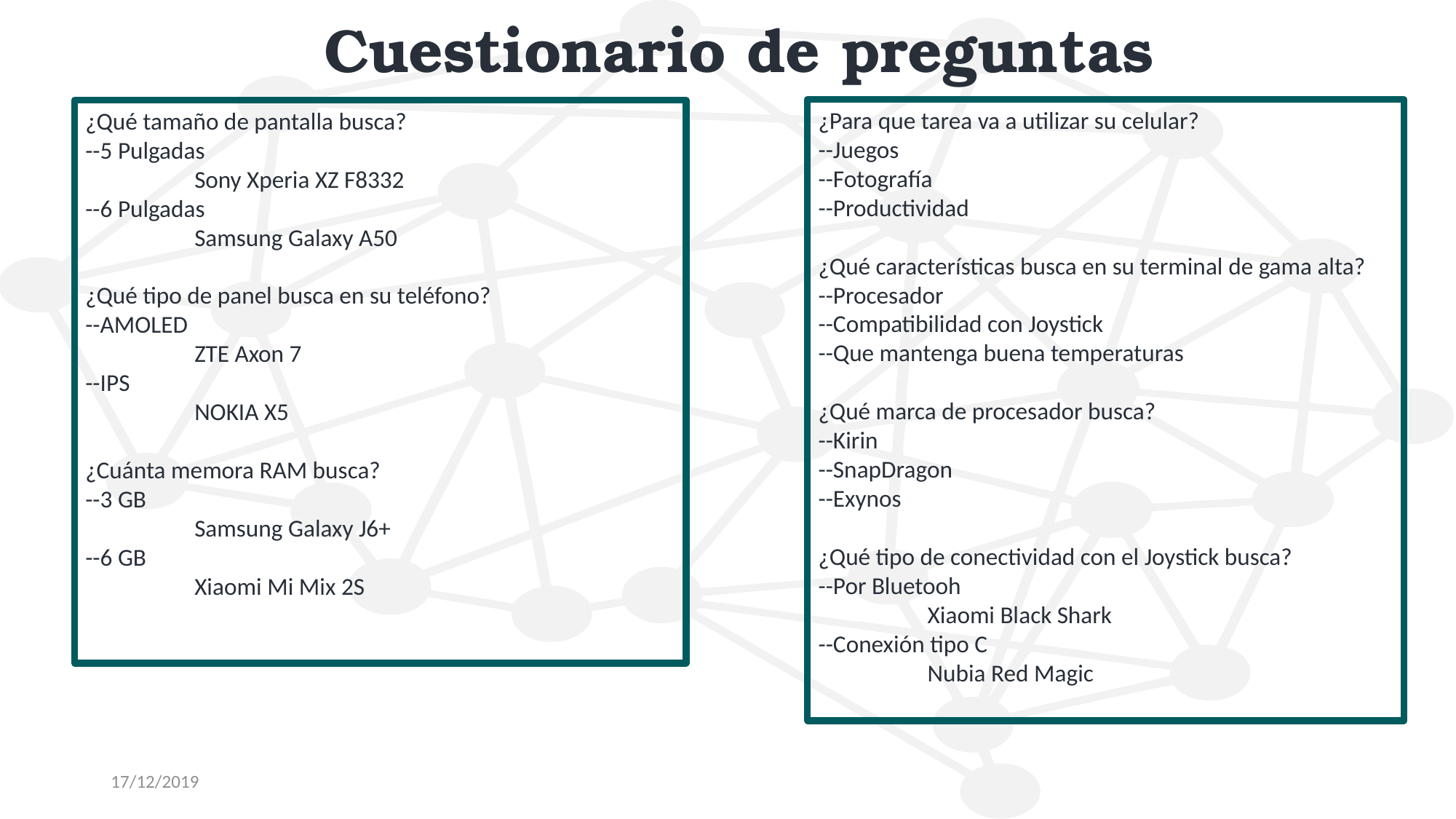

Cuestionario de preguntas
¿Para que tarea va a utilizar su celular?
--Juegos
--Fotografía
--Productividad

¿Qué características busca en su terminal de gama alta?
--Procesador
--Compatibilidad con Joystick
--Que mantenga buena temperaturas

¿Qué marca de procesador busca?
--Kirin
--SnapDragon
--Exynos

¿Qué tipo de conectividad con el Joystick busca?
--Por Bluetooh
	Xiaomi Black Shark
--Conexión tipo C
	Nubia Red Magic

¿Qué tamaño de pantalla busca?
--5 Pulgadas
	Sony Xperia XZ F8332
--6 Pulgadas
	Samsung Galaxy A50

¿Qué tipo de panel busca en su teléfono?
--AMOLED
	ZTE Axon 7
--IPS
	NOKIA X5

¿Cuánta memora RAM busca?
--3 GB
	Samsung Galaxy J6+
--6 GB
	Xiaomi Mi Mix 2S

17/12/2019